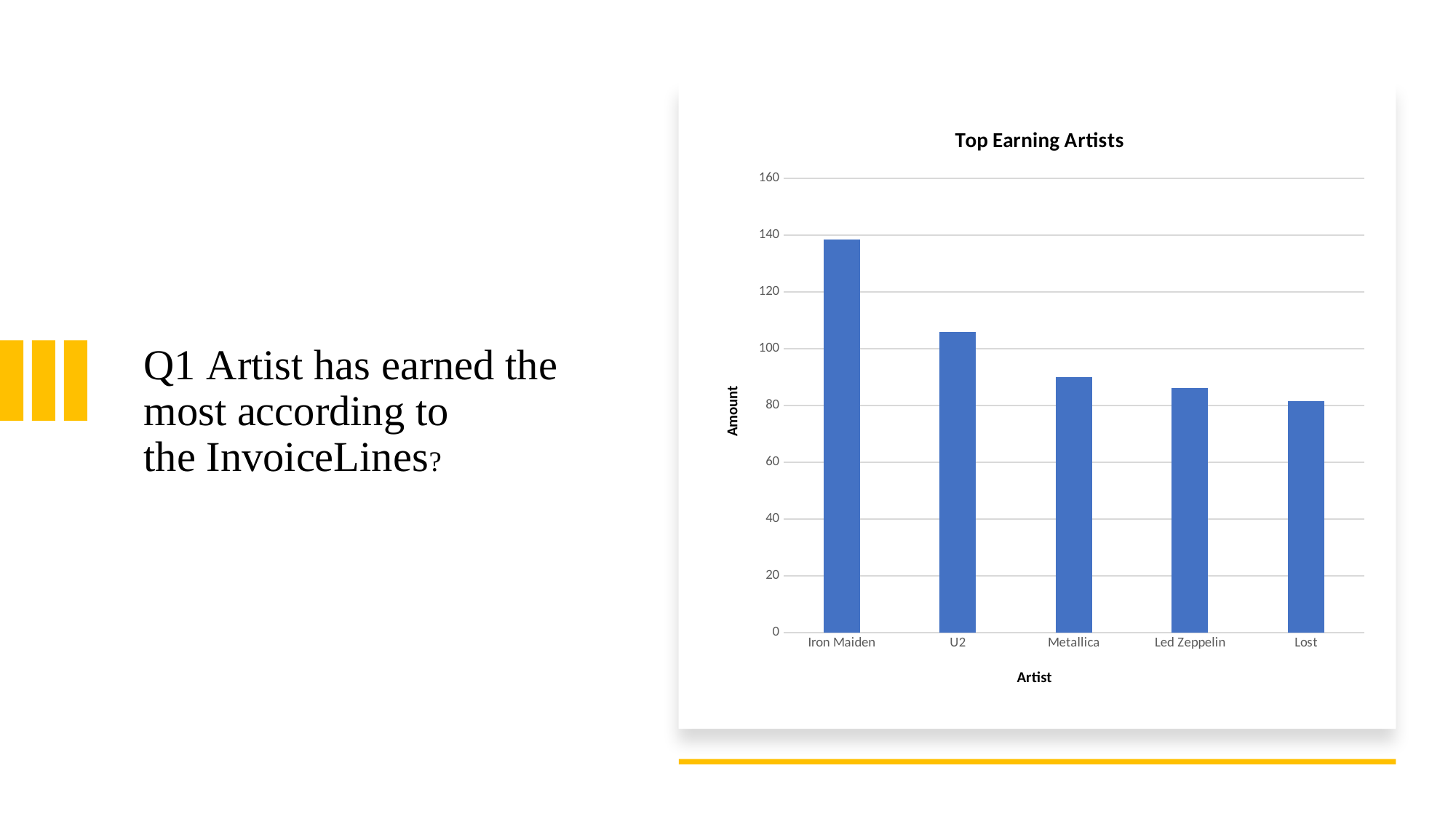

### Chart: Top Earning Artists

| Category | amount_spent |
|---|---|
| Iron Maiden | 138.6 |
| U2 | 105.93 |
| Metallica | 90.09 |
| Led Zeppelin | 86.13 |
| Lost | 81.59 |
# Q1 Artist has earned the most according to the InvoiceLines?